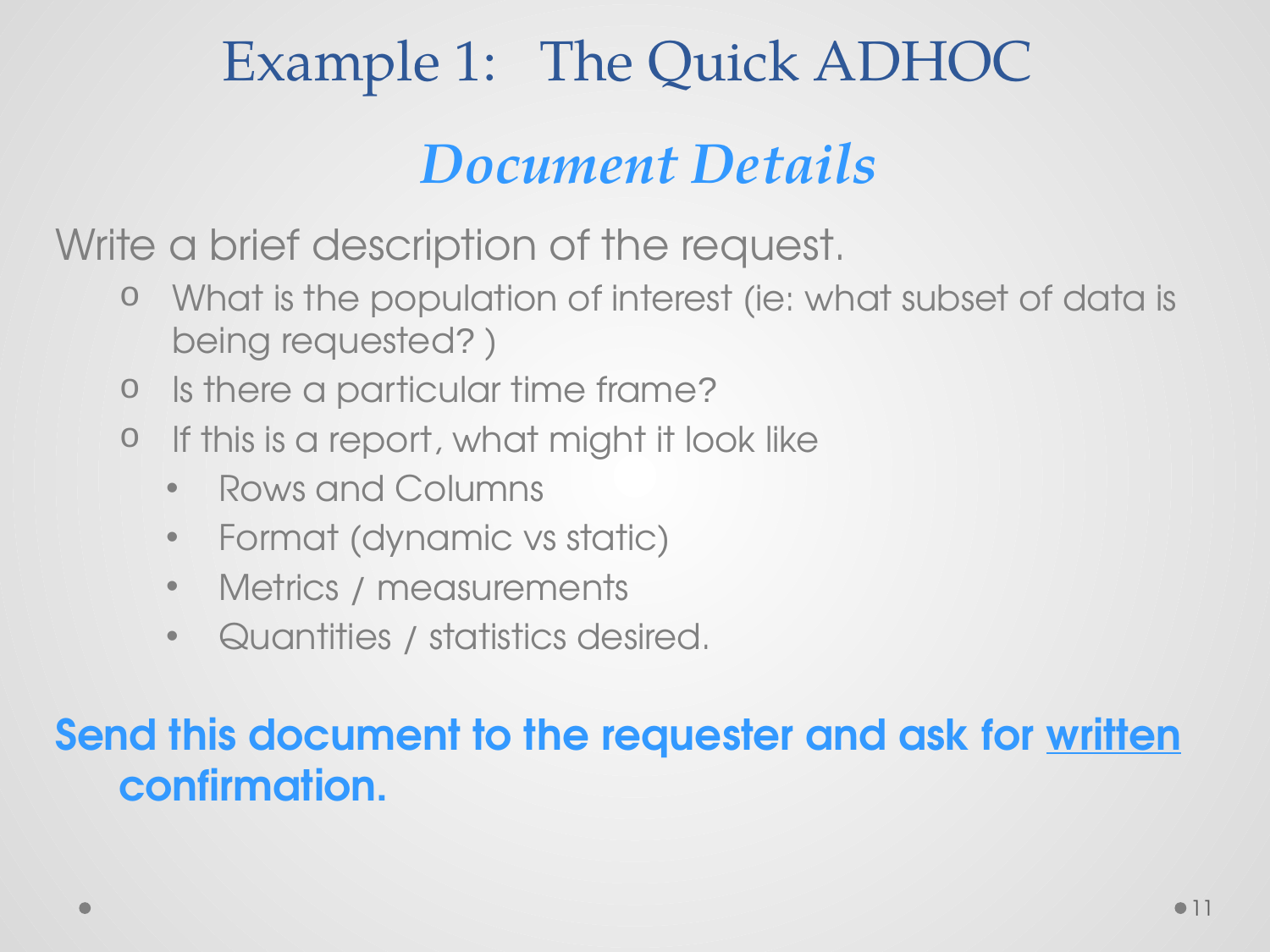

Example 1:   The Quick ADHOC
  Document Details
Write a brief description of the request.
What is the population of interest (ie: what subset of data is being requested? )
Is there a particular time frame?
If this is a report, what might it look like
Rows and Columns
Format (dynamic vs static)
Metrics / measurements
Quantities / statistics desired.
Send this document to the requester and ask for written confirmation.
11